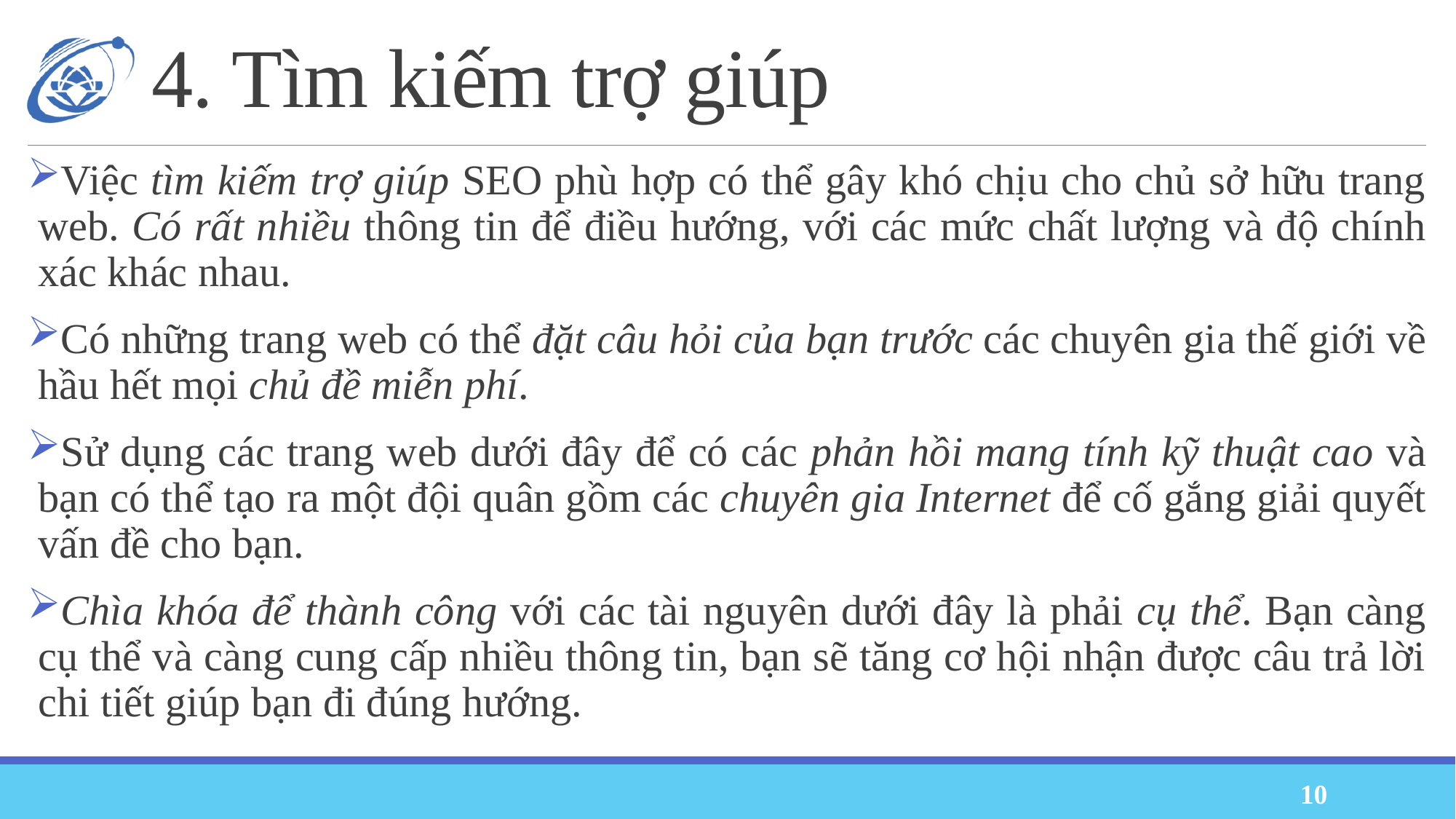

# 4. Tìm kiếm trợ giúp
Việc tìm kiếm trợ giúp SEO phù hợp có thể gây khó chịu cho chủ sở hữu trang web. Có rất nhiều thông tin để điều hướng, với các mức chất lượng và độ chính xác khác nhau.
Có những trang web có thể đặt câu hỏi của bạn trước các chuyên gia thế giới về hầu hết mọi chủ đề miễn phí.
Sử dụng các trang web dưới đây để có các phản hồi mang tính kỹ thuật cao và bạn có thể tạo ra một đội quân gồm các chuyên gia Internet để cố gắng giải quyết vấn đề cho bạn.
Chìa khóa để thành công với các tài nguyên dưới đây là phải cụ thể. Bạn càng cụ thể và càng cung cấp nhiều thông tin, bạn sẽ tăng cơ hội nhận được câu trả lời chi tiết giúp bạn đi đúng hướng.
10